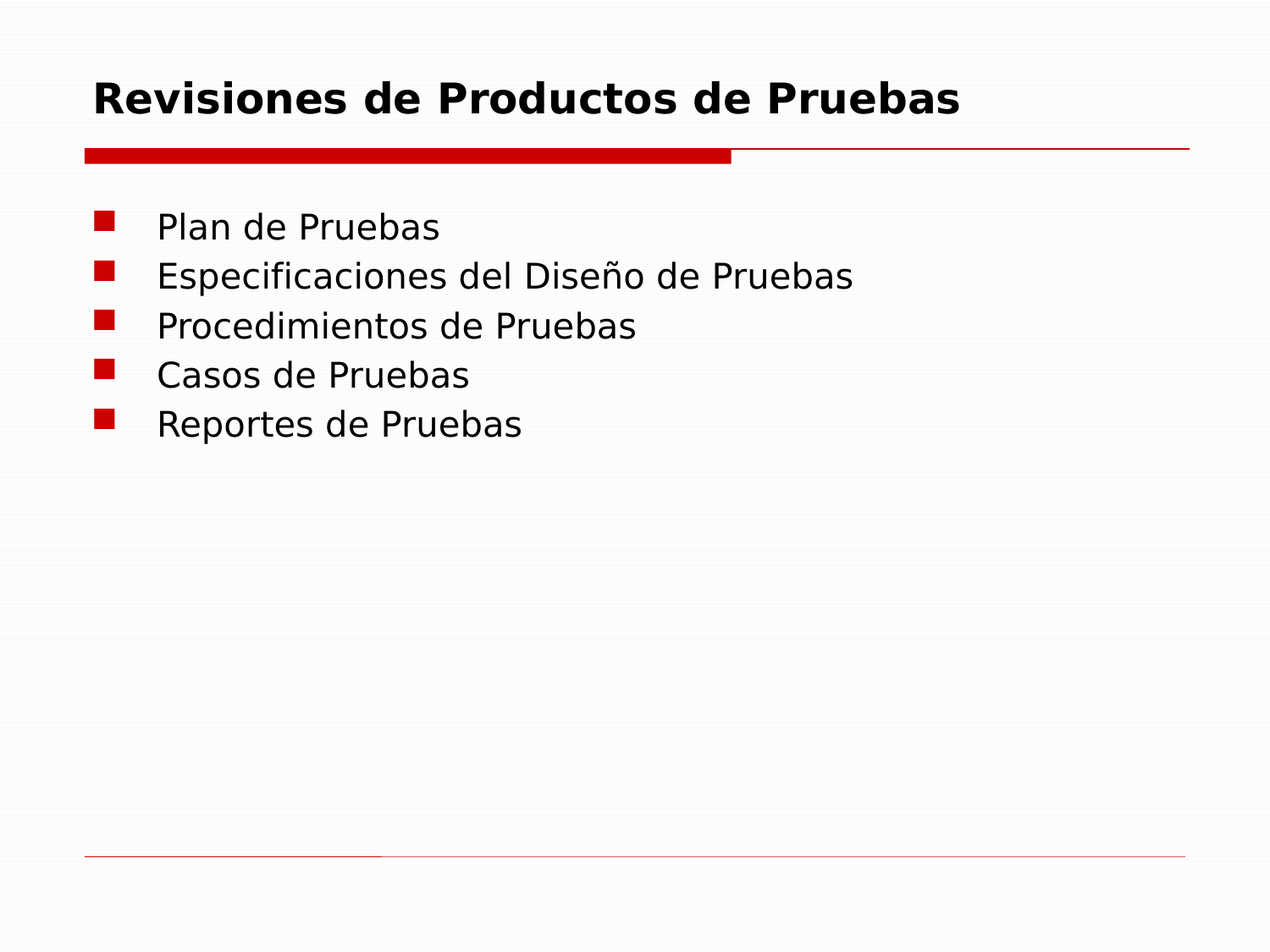

# Revisiones de Productos de Pruebas
Plan de Pruebas
Especificaciones del Diseño de Pruebas
Procedimientos de Pruebas
Casos de Pruebas
Reportes de Pruebas